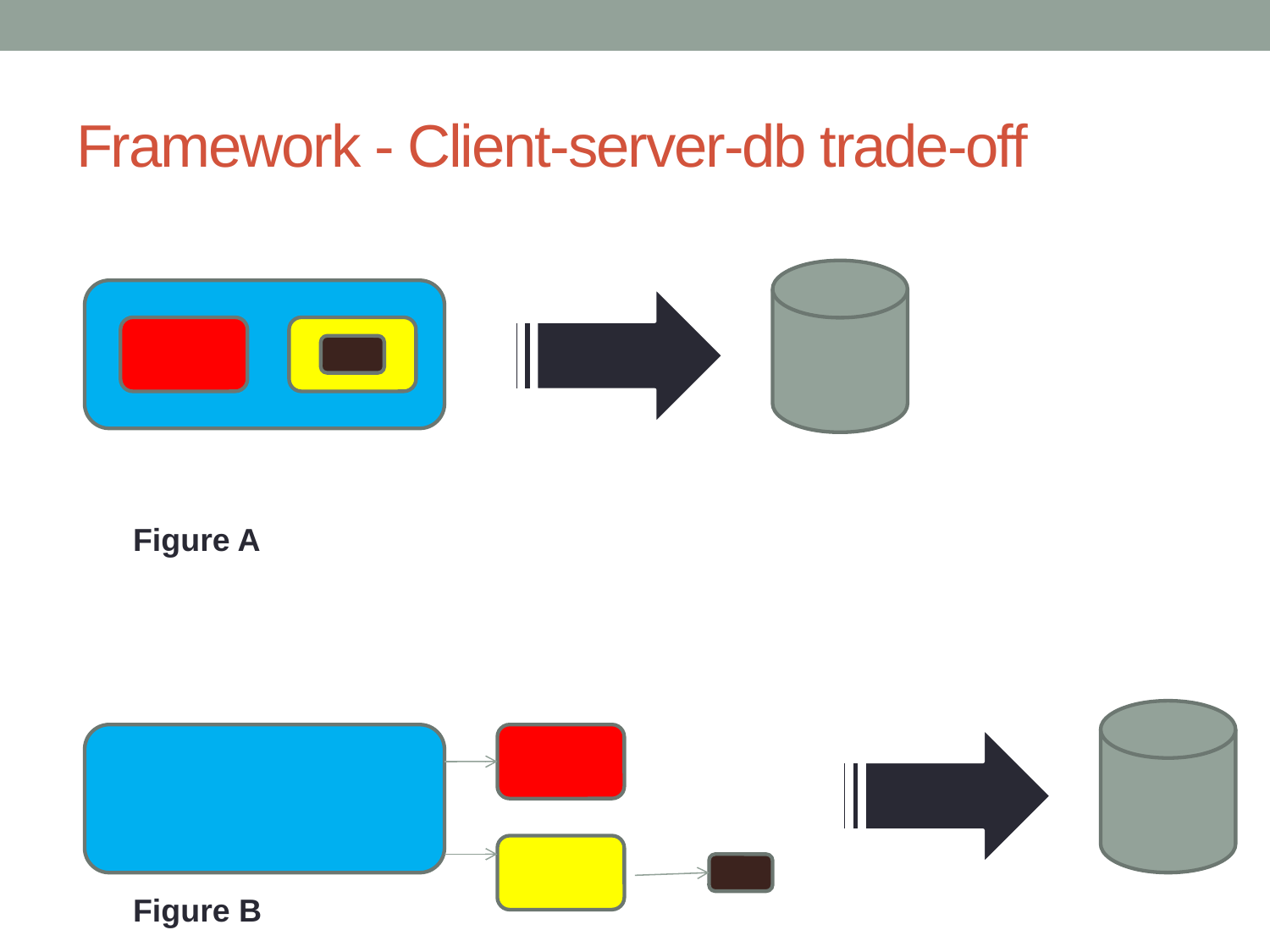

# Framework - Client-server-db trade-off

Figure A

Figure B